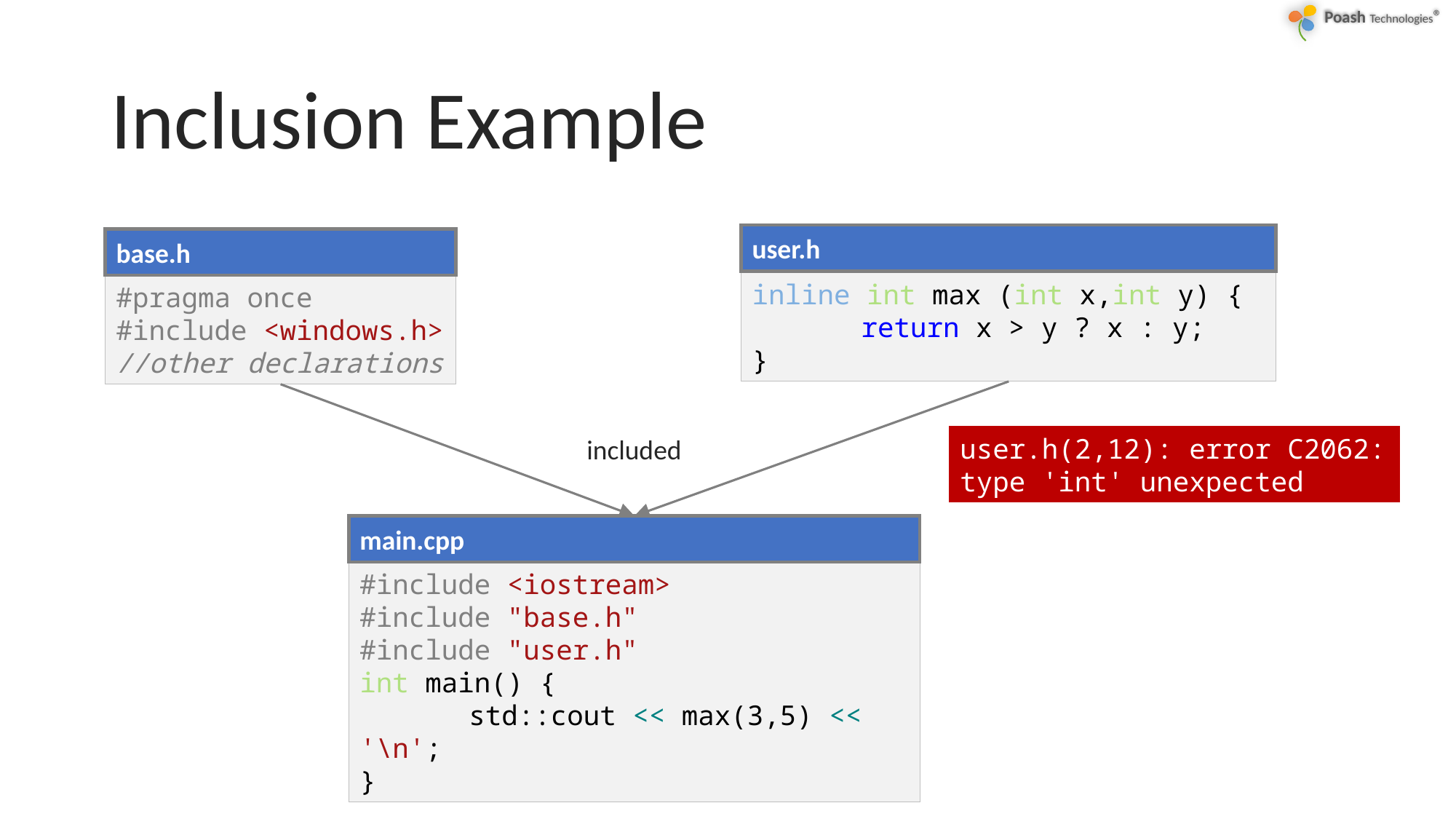

# Inclusion Example
user.h
base.h
inline int max (int x,int y) {
	return x > y ? x : y;
}
#pragma once
#include <windows.h>
//other declarations
user.h(2,12): error C2062: type 'int' unexpected
included
main.cpp
#include <iostream>
#include "base.h"
#include "user.h"
int main() {
	std::cout << max(3,5) << '\n';
}